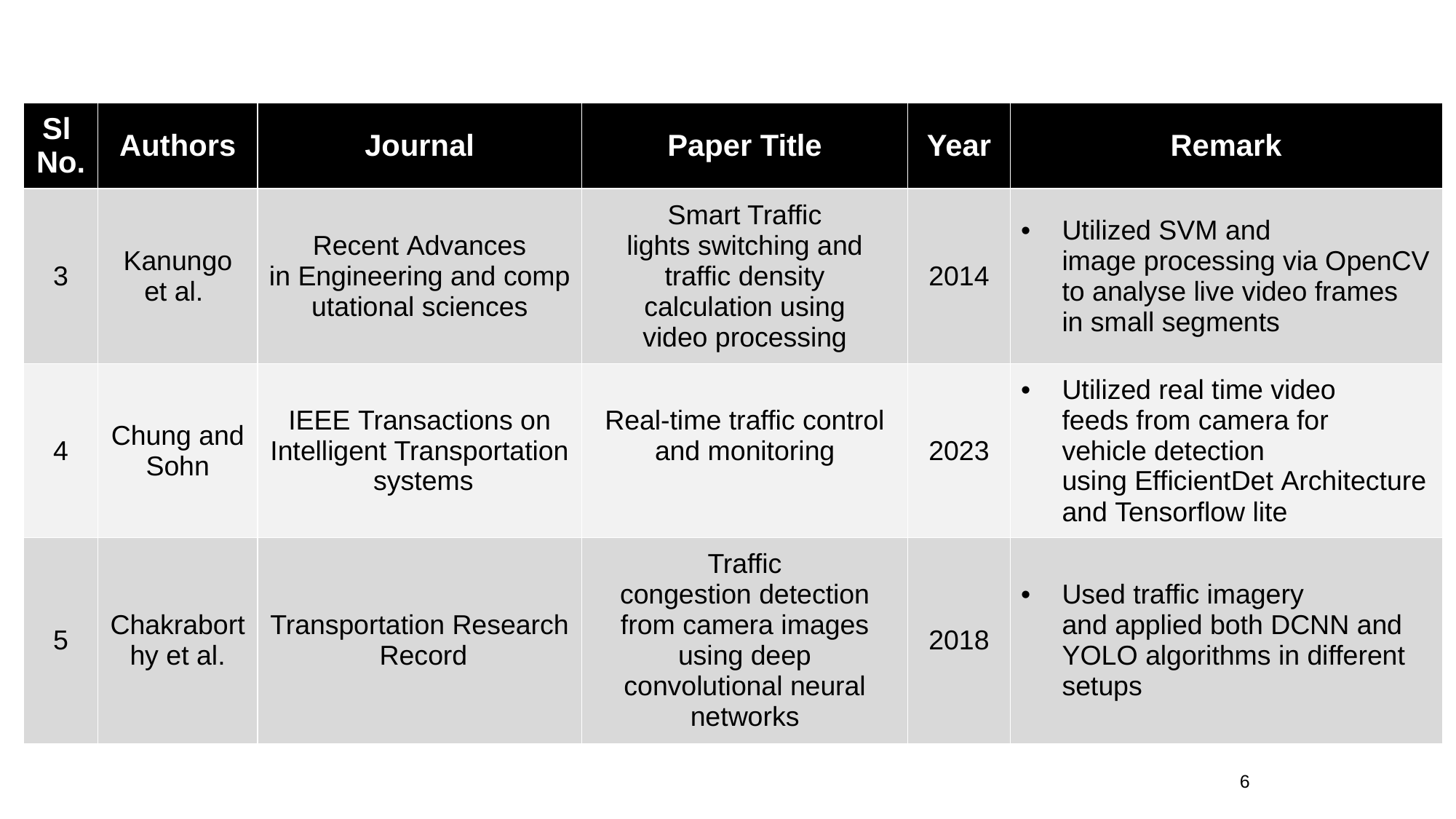

| Sl No.​ | Authors​ | Journal​ | Paper Title​ | Year​ | Remark​ |
| --- | --- | --- | --- | --- | --- |
| 3​ | Kanungo et al. ​ | Recent Advances in Engineering and computational sciences​ | Smart Traffic lights switching and traffic density calculation using video processing​ | 2014​ | Utilized SVM and image processing via OpenCV to analyse live video frames in small segments​ |
| 4​ | Chung and Sohn​ | IEEE Transactions on Intelligent Transportation systems​ | Real-time traffic control and monitoring​ ​ | 2023​ | Utilized real time video feeds from camera for vehicle detection using EfficientDet Architecture and Tensorflow lite​ |
| 5​ | Chakraborthy et al.​ | Transportation Research Record​ | Traffic congestion detection from camera images using deep convolutional neural networks​ | 2018​ | Used traffic imagery and applied both DCNN and YOLO algorithms in different setups​ |
6